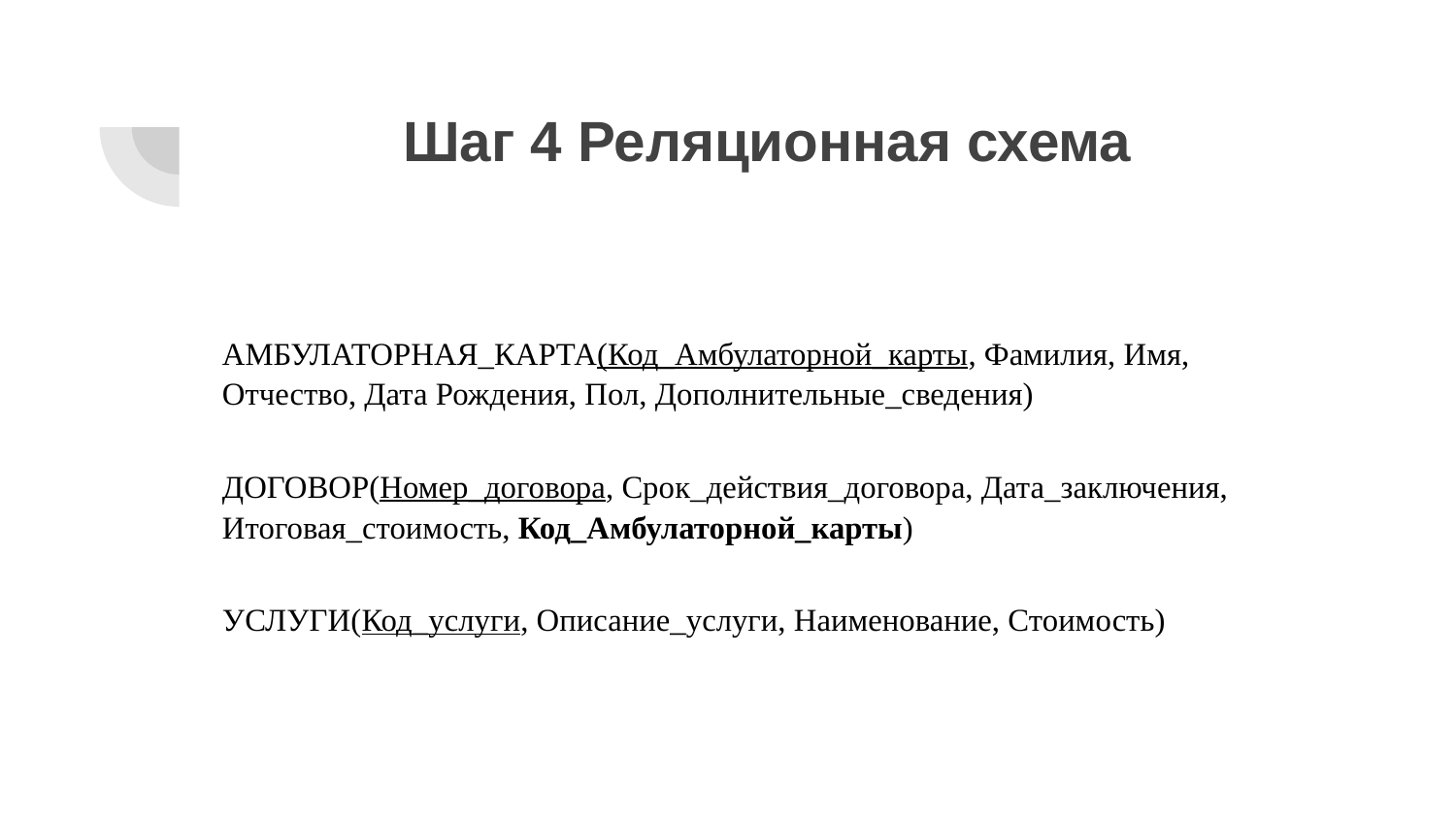

# Шаг 4 Реляционная схема
АМБУЛАТОРНАЯ_КАРТА(Код_Амбулаторной_карты, Фамилия, Имя, Отчество, Дата Рождения, Пол, Дополнительные_сведения)

ДОГОВОР(Номер_договора, Срок_действия_договора, Дата_заключения, Итоговая_стоимость, Код_Амбулаторной_карты)

УСЛУГИ(Код_услуги, Описание_услуги, Наименование, Стоимость)